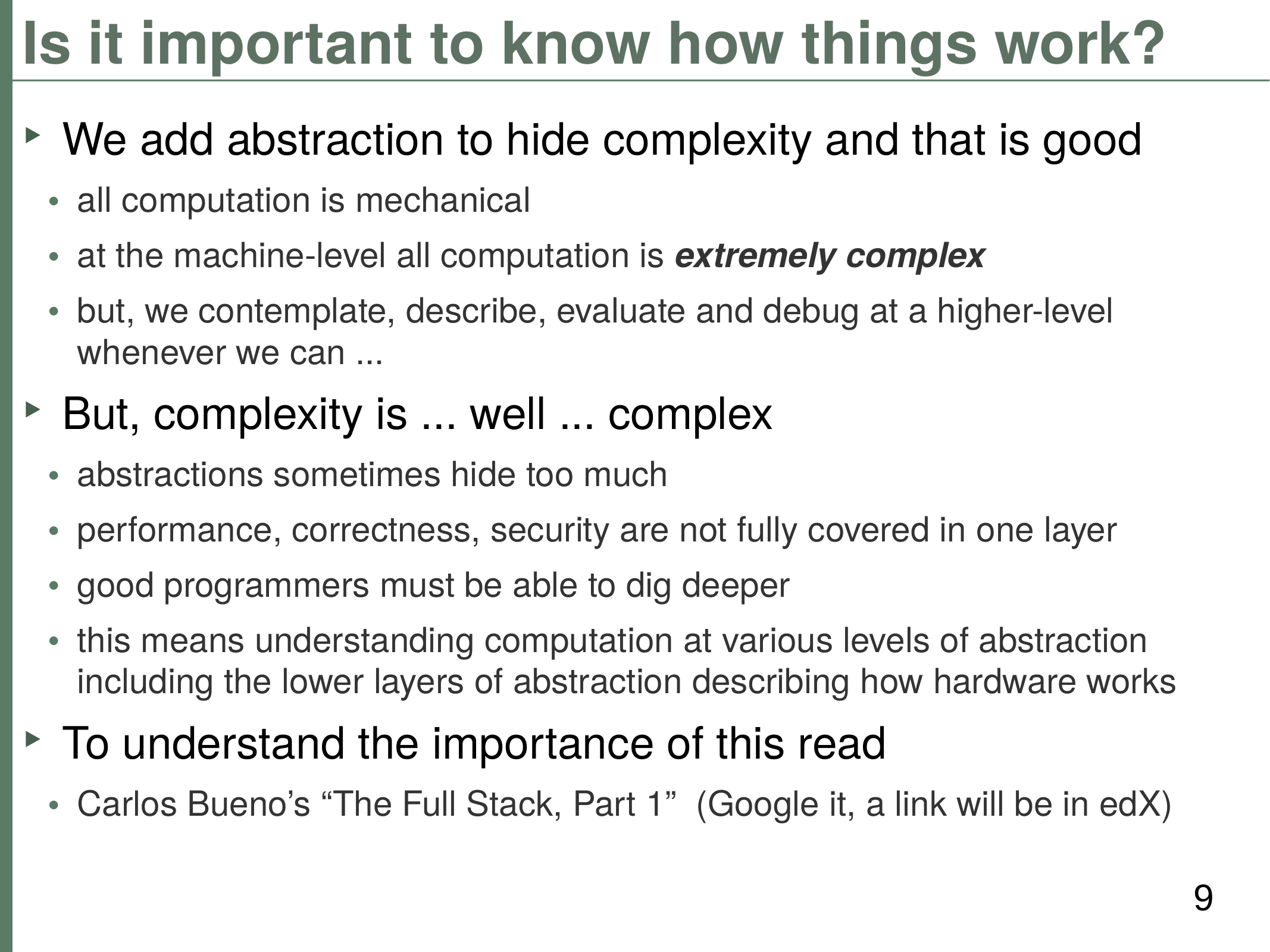

# Is it important to know how things work?
We add abstraction to hide complexity and that is good
all computation is mechanical
at the machine-level all computation is extremely complex
but, we contemplate, describe, evaluate and debug at a higher-level whenever we can ...
But, complexity is ... well ... complex
abstractions sometimes hide too much
performance, correctness, security are not fully covered in one layer
good programmers must be able to dig deeper
this means understanding computation at various levels of abstraction including the lower layers of abstraction describing how hardware works
To understand the importance of this read
Carlos Bueno’s “The Full Stack, Part 1”  (Google it, a link will be in edX)
9